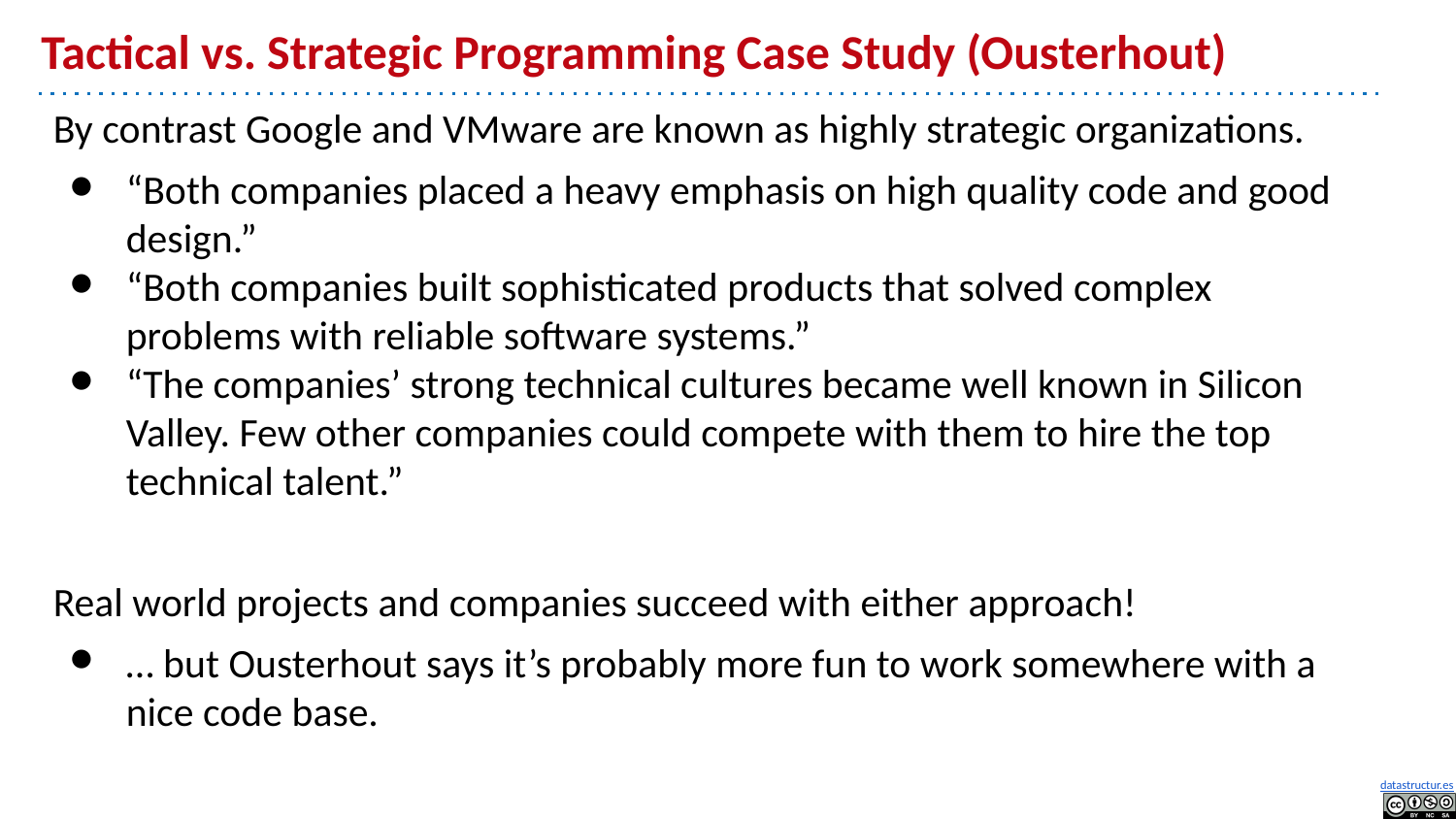

# Tactical vs. Strategic Programming Case Study (Ousterhout)
By contrast Google and VMware are known as highly strategic organizations.
“Both companies placed a heavy emphasis on high quality code and good design.”
“Both companies built sophisticated products that solved complex problems with reliable software systems.”
“The companies’ strong technical cultures became well known in Silicon Valley. Few other companies could compete with them to hire the top technical talent.”

Real world projects and companies succeed with either approach!
… but Ousterhout says it’s probably more fun to work somewhere with a nice code base.